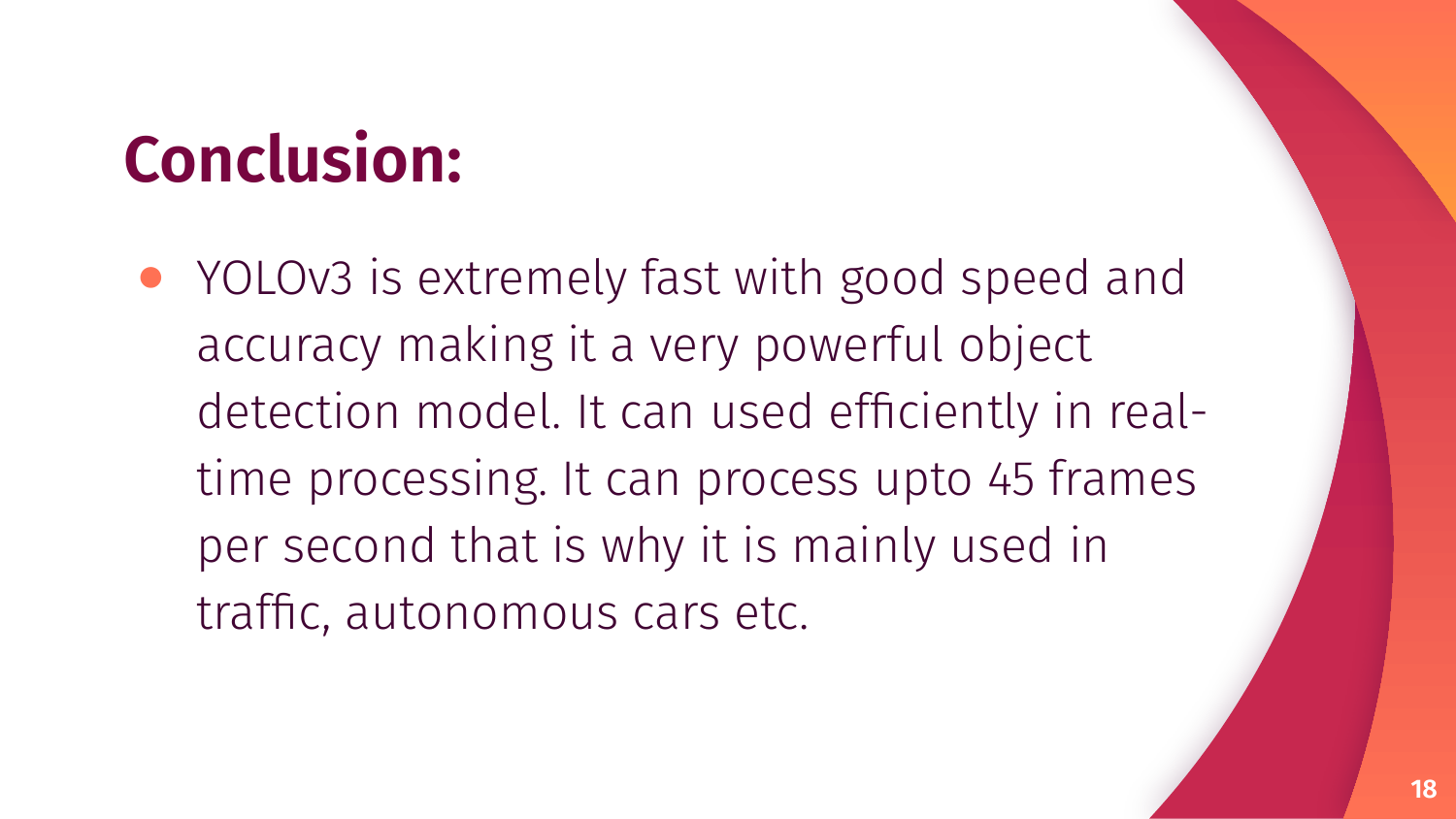

# Conclusion:
YOLOv3 is extremely fast with good speed and accuracy making it a very powerful object detection model. It can used efficiently in real-time processing. It can process upto 45 frames per second that is why it is mainly used in traffic, autonomous cars etc.

18